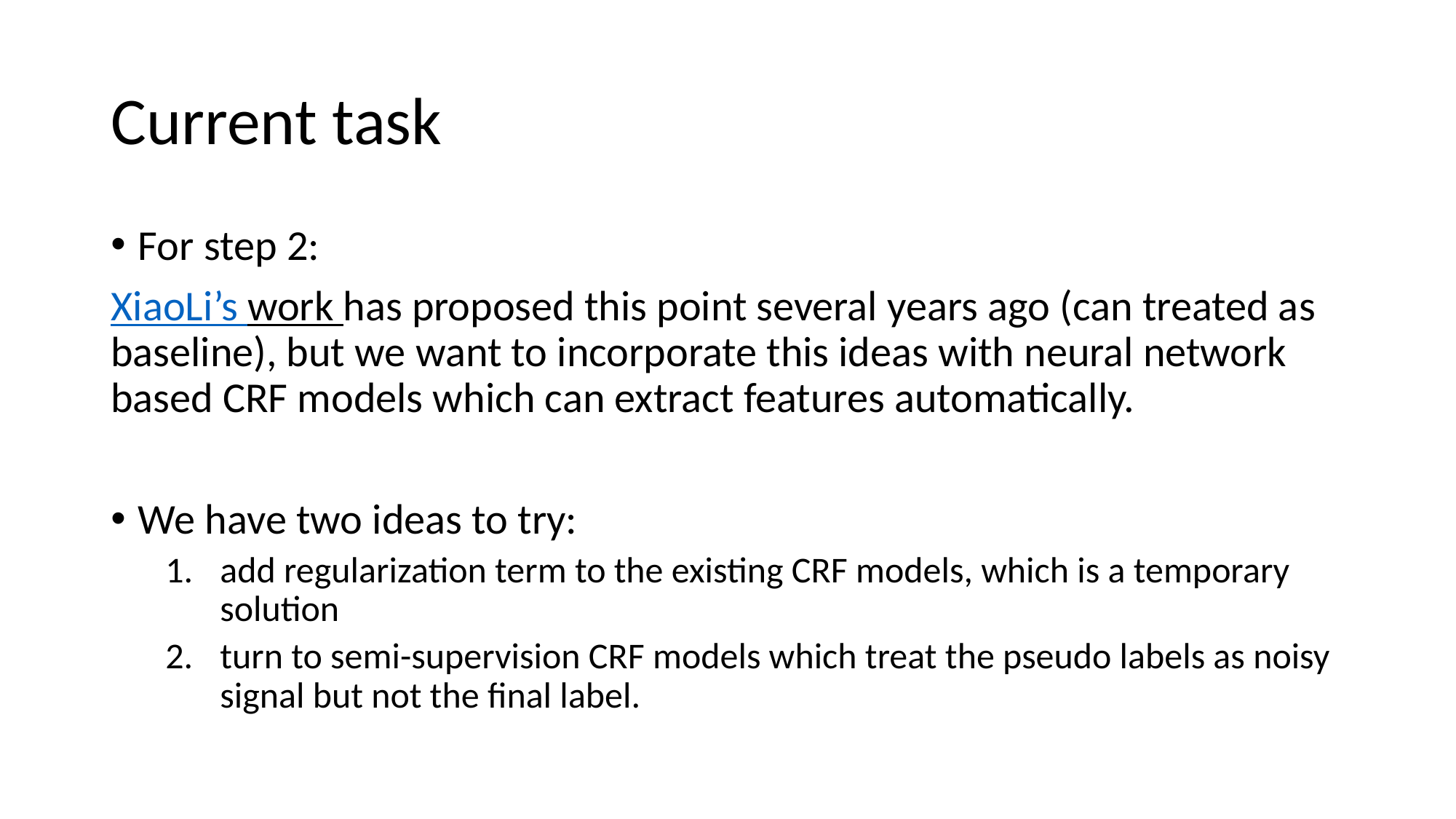

# Current task
For step 2:
XiaoLi’s work has proposed this point several years ago (can treated as baseline), but we want to incorporate this ideas with neural network based CRF models which can extract features automatically.

We have two ideas to try:
add regularization term to the existing CRF models, which is a temporary solution
turn to semi-supervision CRF models which treat the pseudo labels as noisy signal but not the final label.